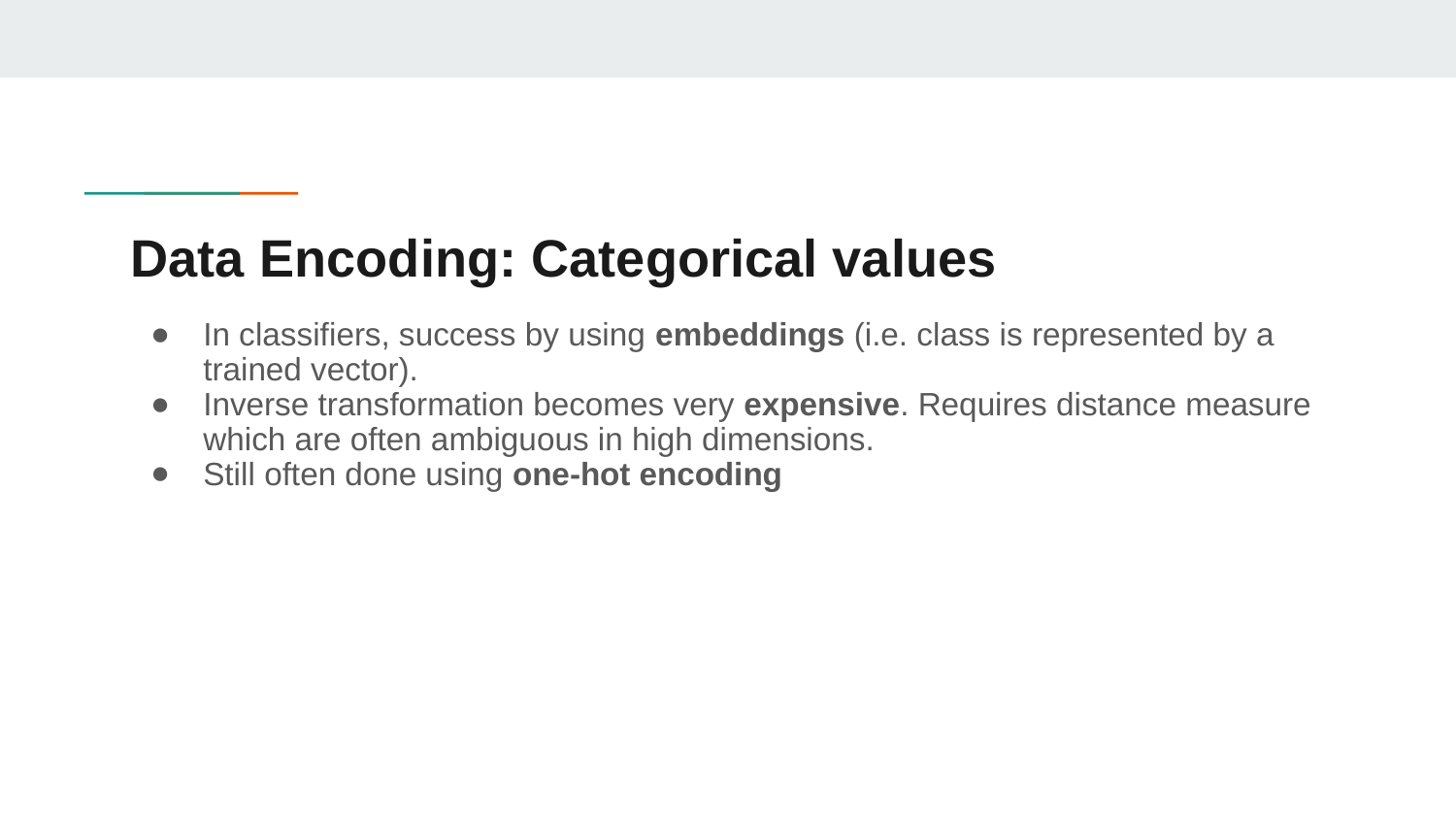

# Data Encoding: Categorical values
In classifiers, success by using embeddings (i.e. class is represented by a trained vector).
Inverse transformation becomes very expensive. Requires distance measure which are often ambiguous in high dimensions.
Still often done using one-hot encoding